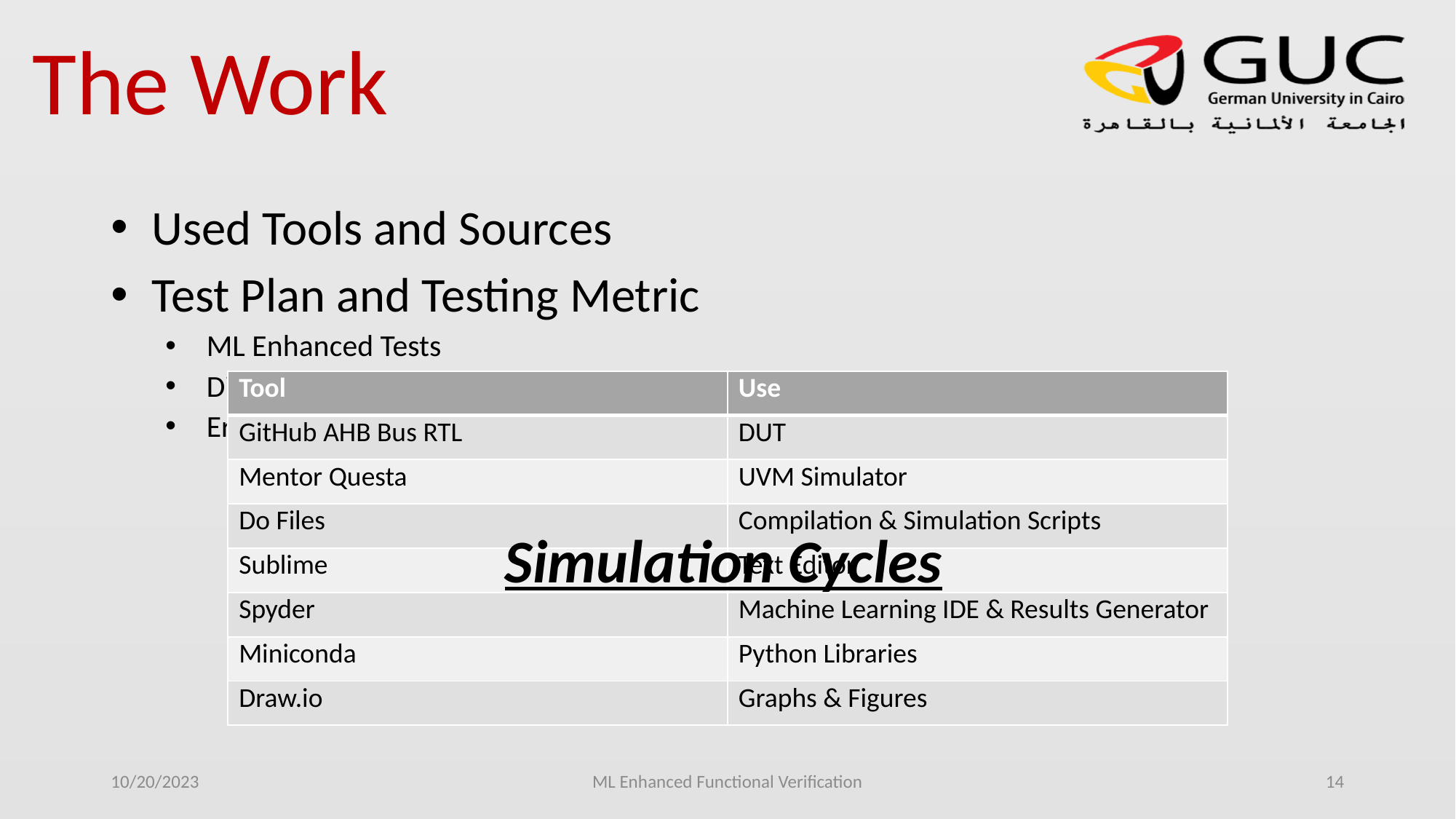

# The Work
Used Tools and Sources
Test Plan and Testing Metric
ML Enhanced Tests
Directed Tests
Error Injection Tests

| Tool | Use |
| --- | --- |
| GitHub AHB Bus RTL | DUT |
| Mentor Questa | UVM Simulator |
| Do Files | Compilation & Simulation Scripts |
| Sublime | Text Editor |
| Spyder | Machine Learning IDE & Results Generator |
| Miniconda | Python Libraries |
| Draw.io | Graphs & Figures |
Simulation Cycles
10/20/2023
ML Enhanced Functional Verification
14